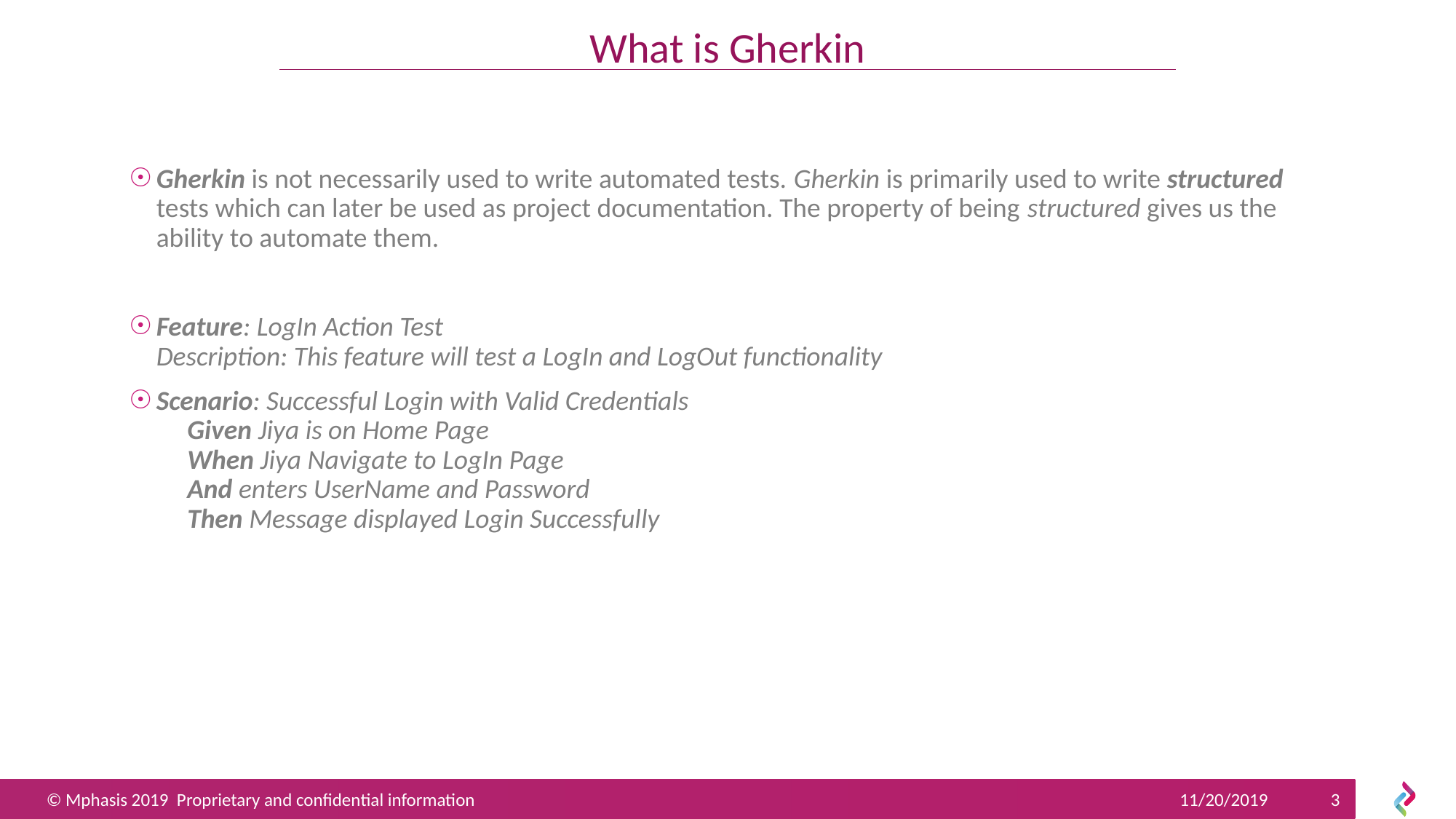

# What is Gherkin
Gherkin is not necessarily used to write automated tests. Gherkin is primarily used to write structured tests which can later be used as project documentation. The property of being structured gives us the ability to automate them.

Feature: LogIn Action Test
Description: This feature will test a LogIn and LogOut functionality
Scenario: Successful Login with Valid Credentials
     Given Jiya is on Home Page
     When Jiya Navigate to LogIn Page
     And enters UserName and Password
     Then Message displayed Login Successfully

11/20/2019
3